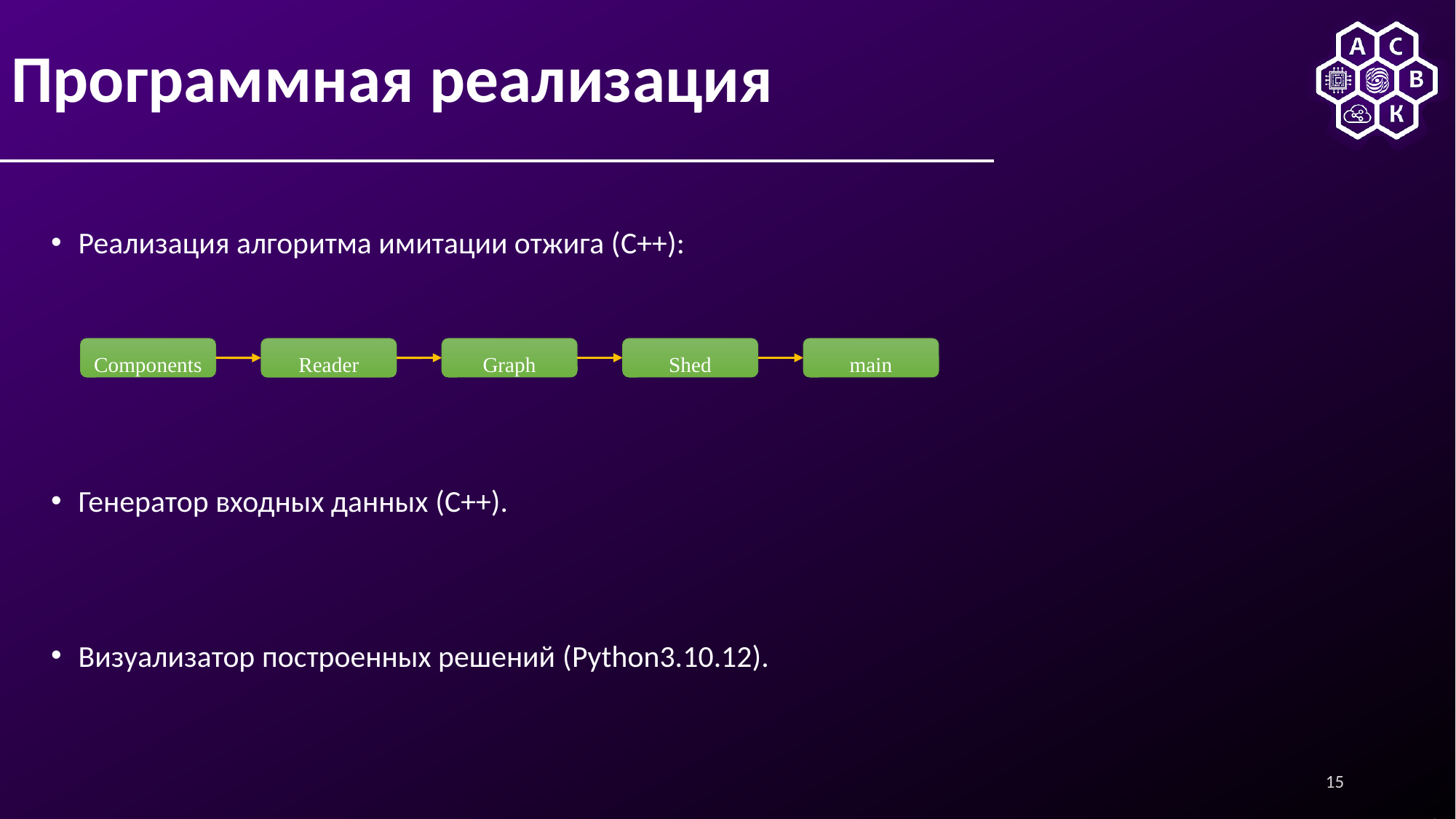

# Программная реализация
Реализация алгоритма имитации отжига (C++):

Генератор входных данных (C++).

Визуализатор построенных решений (Python3.10.12).

Components
Graph
Shed
main
Reader
15